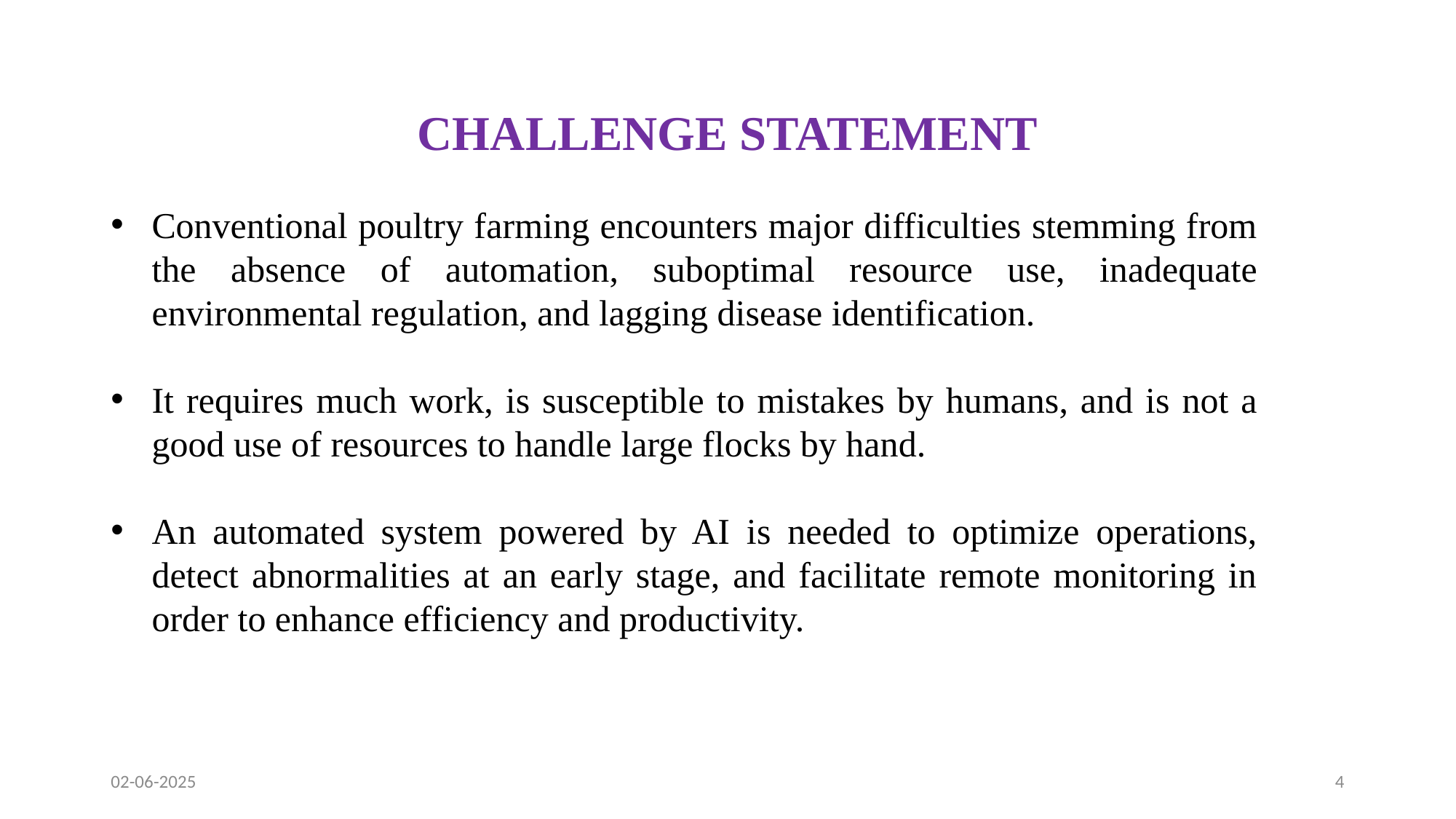

# CHALLENGE STATEMENT

Conventional poultry farming encounters major difficulties stemming from the absence of automation, suboptimal resource use, inadequate environmental regulation, and lagging disease identification.

It requires much work, is susceptible to mistakes by humans, and is not a good use of resources to handle large flocks by hand.

An automated system powered by AI is needed to optimize operations, detect abnormalities at an early stage, and facilitate remote monitoring in order to enhance efficiency and productivity.
02-06-2025
4